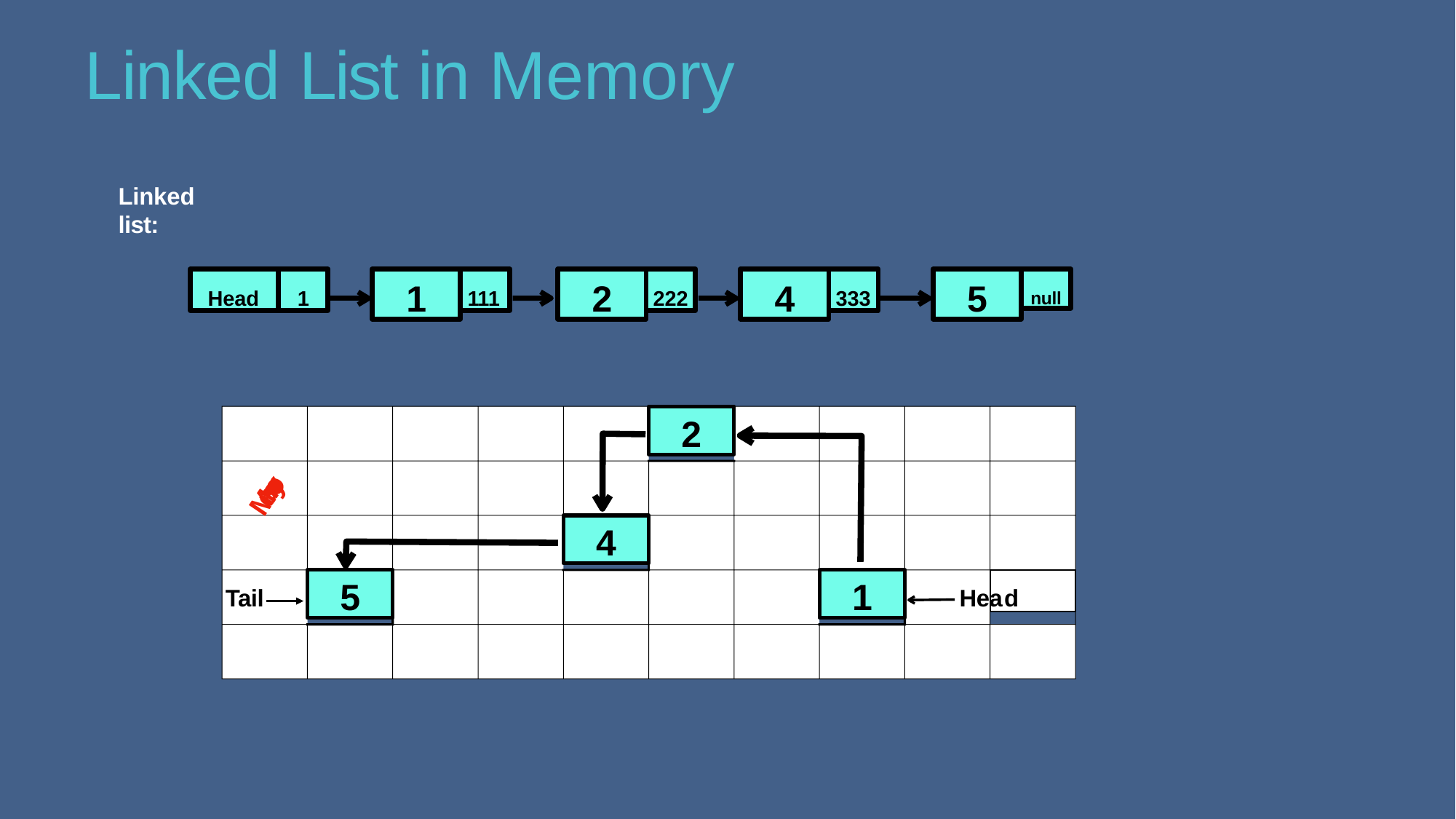

# Linked List in Memory
Linked list:
Head
1
1
111
2
222
4
333
5
null

2

Memory
4
d
5
1
Tail
Hea